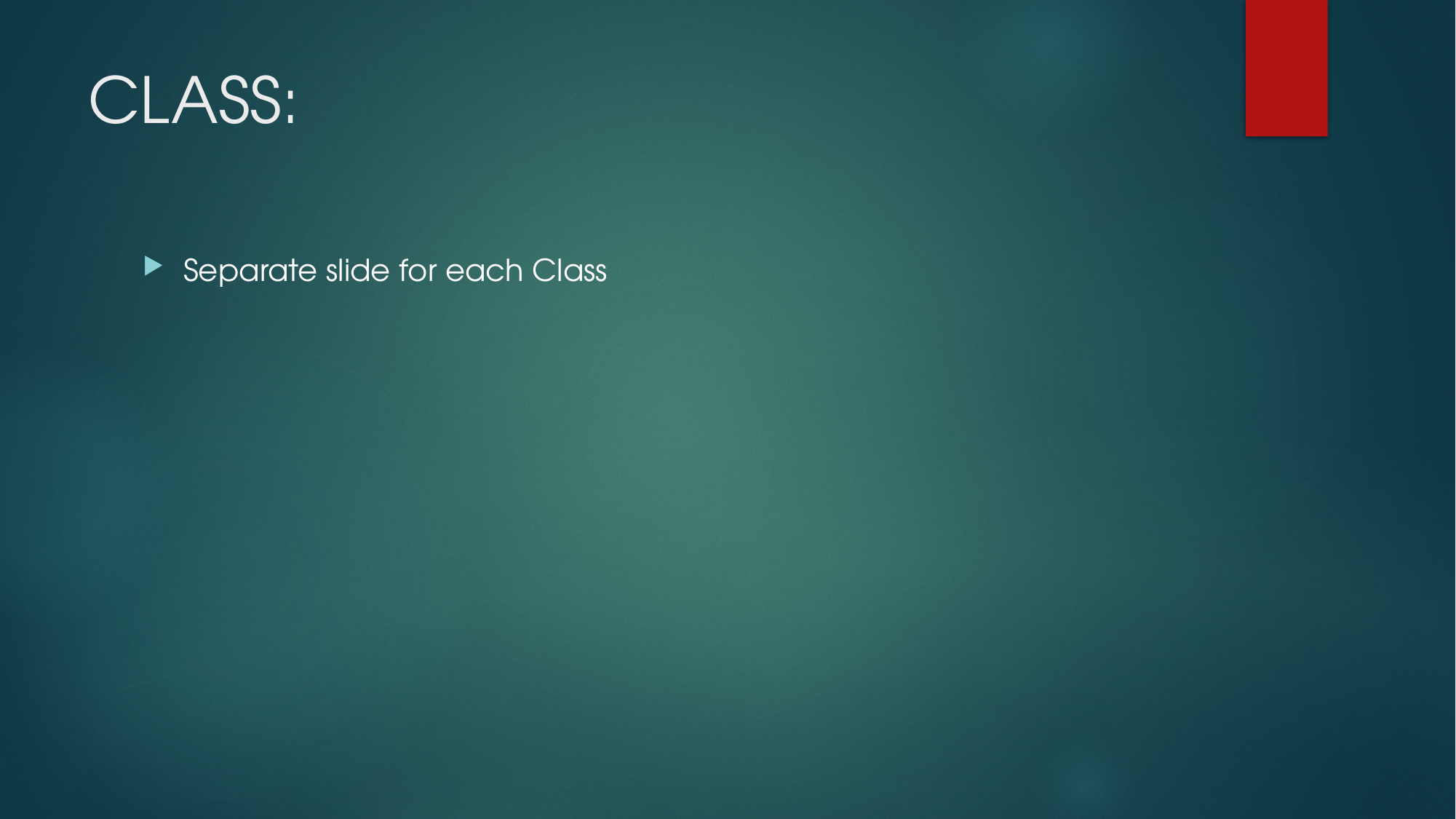

# CLASS:
Separate slide for each Class